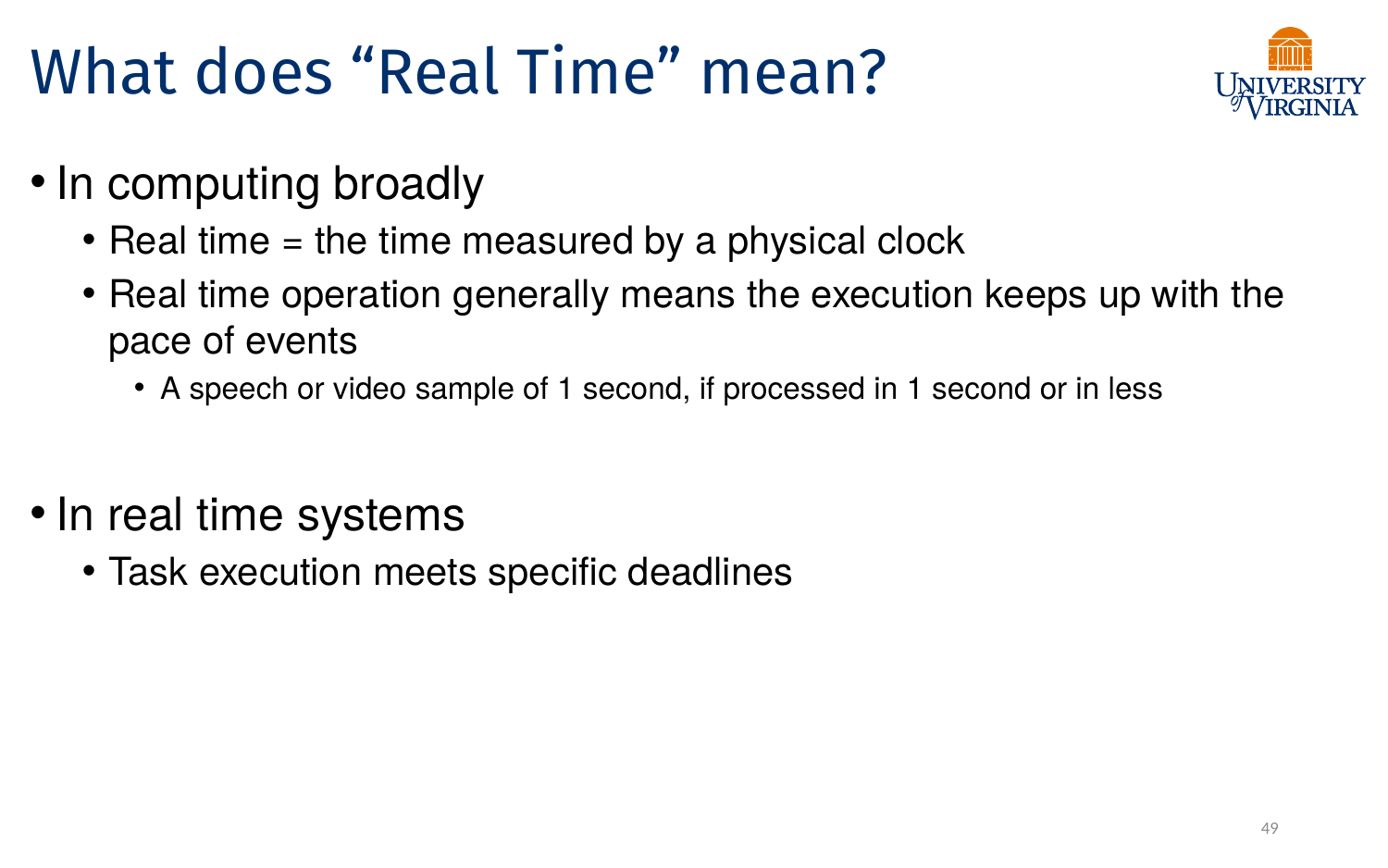

# What does “Real Time” mean?
In computing broadly
Real time = the time measured by a physical clock
Real time operation generally means the execution keeps up with the pace of events
A speech or video sample of 1 second, if processed in 1 second or in less

In real time systems
Task execution meets specific deadlines

49